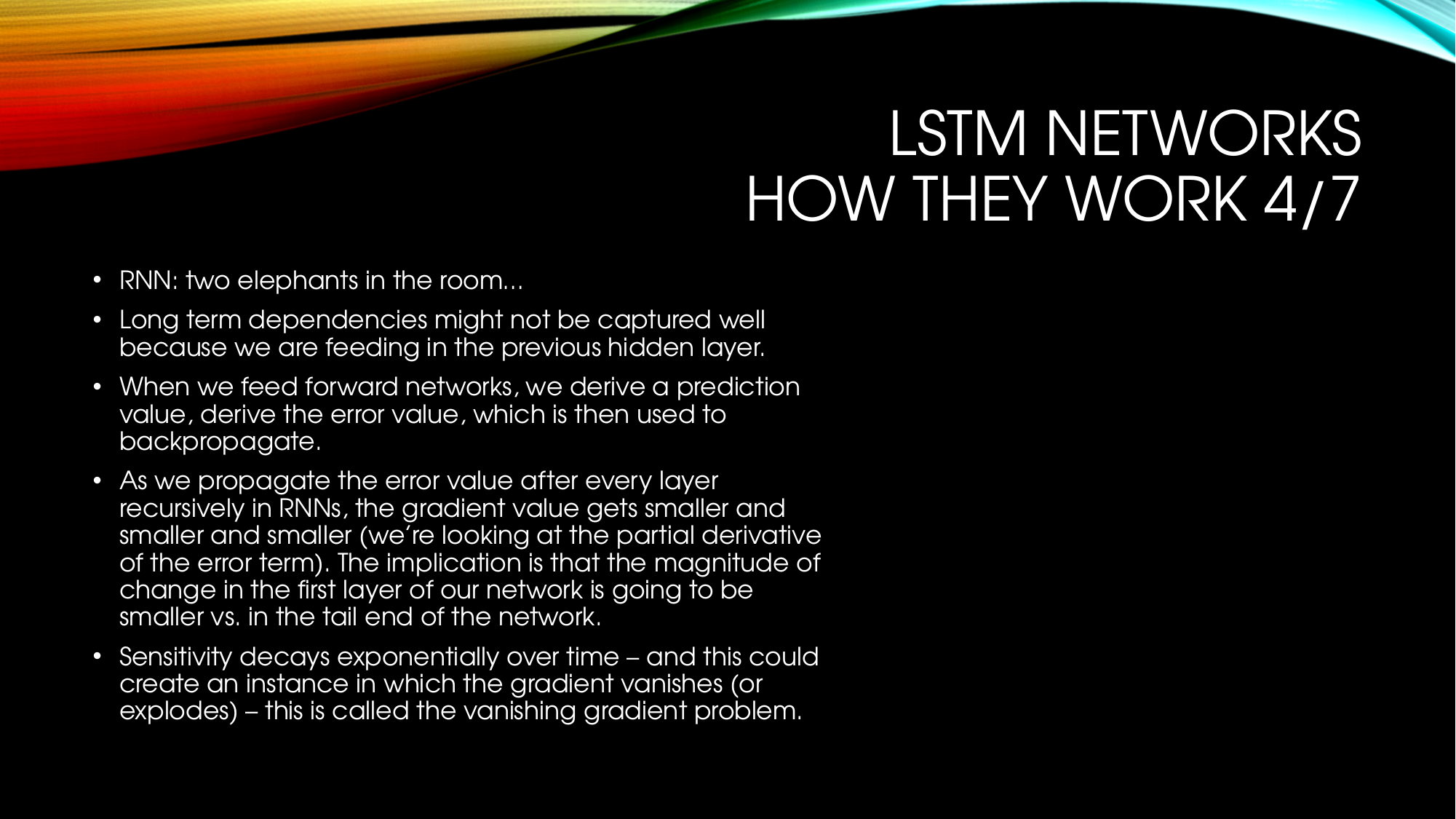

# LSTM NETWORKS HOW THEY WORK 4/7
RNN: two elephants in the room…
Long term dependencies might not be captured well because we are feeding in the previous hidden layer.
When we feed forward networks, we derive a prediction value, derive the error value, which is then used to backpropagate.
As we propagate the error value after every layer recursively in RNNs, the gradient value gets smaller and smaller and smaller (we’re looking at the partial derivative of the error term). The implication is that the magnitude of change in the first layer of our network is going to be smaller vs. in the tail end of the network.
Sensitivity decays exponentially over time – and this could create an instance in which the gradient vanishes (or explodes) – this is called the vanishing gradient problem.